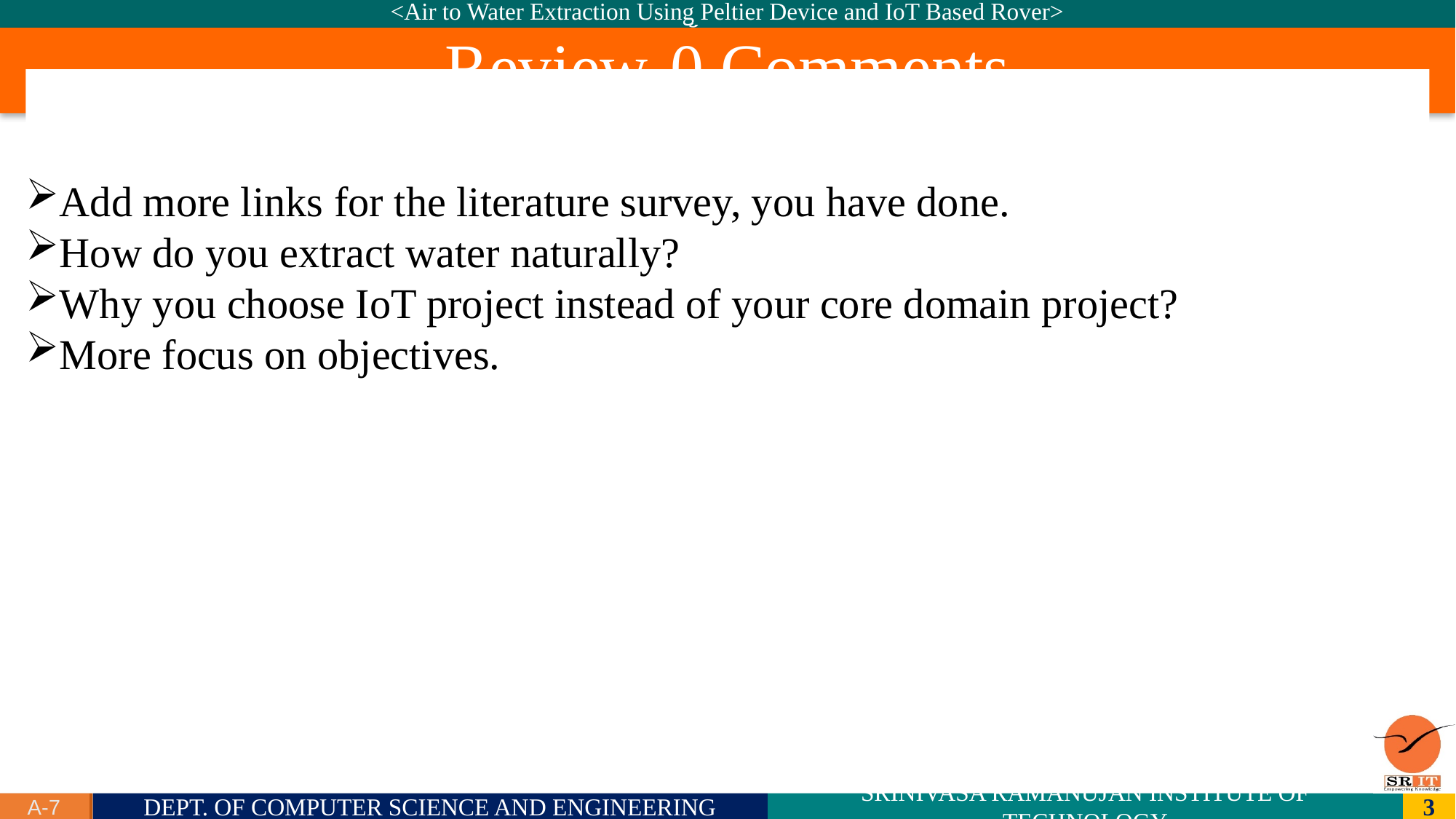

Air to Water Extraction Using Peltier Device and IoT Based Rover
<Air to Water Extraction Using Peltier Device and IoT Based Rover>
# Review-0 Comments
Add more links for the literature survey, you have done.
How do you extract water naturally?
Why you choose IoT project instead of your core domain project?
More focus on objectives.

A-7